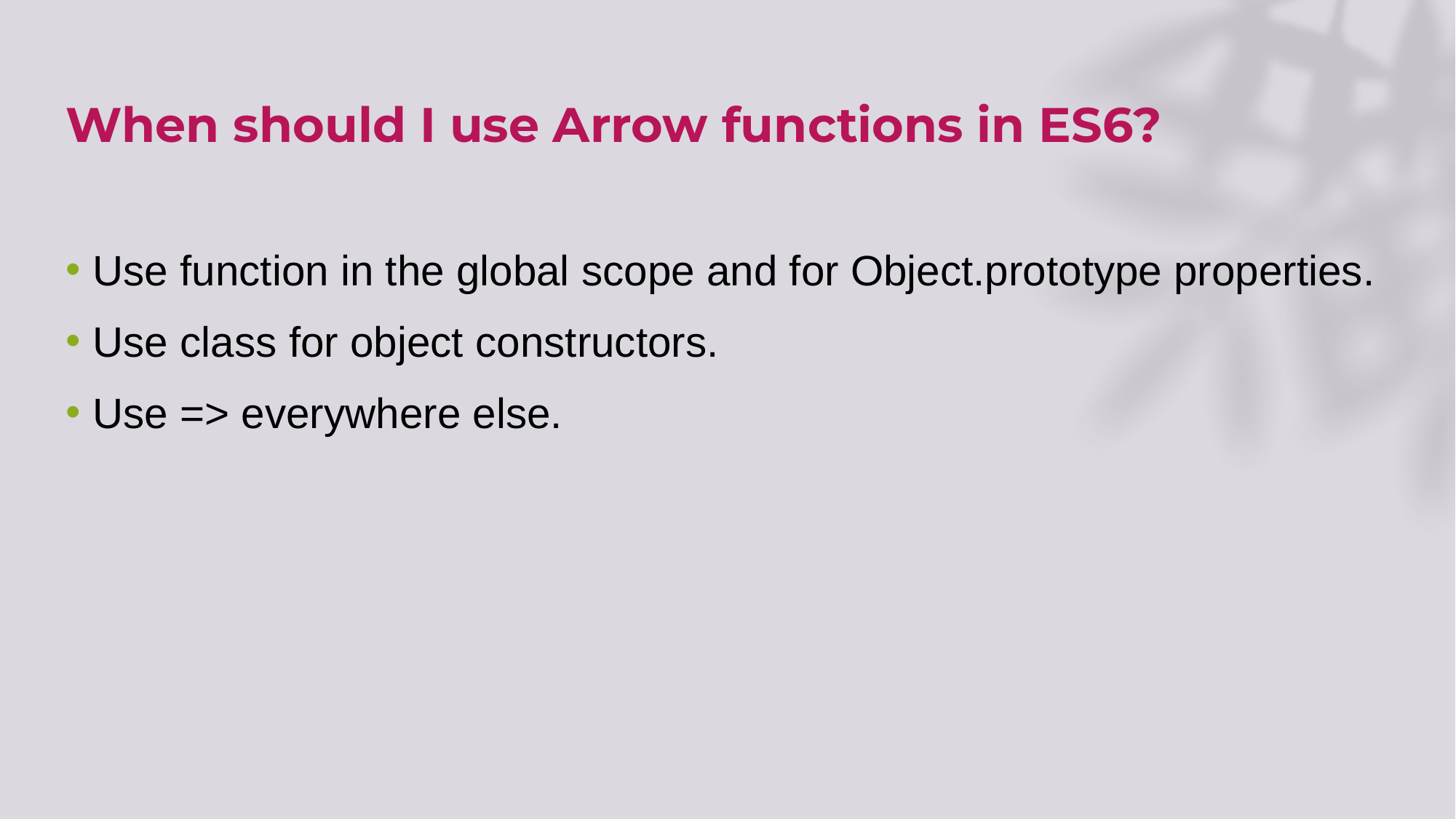

# When should I use Arrow functions in ES6?
Use function in the global scope and for Object.prototype properties.
Use class for object constructors.
Use => everywhere else.